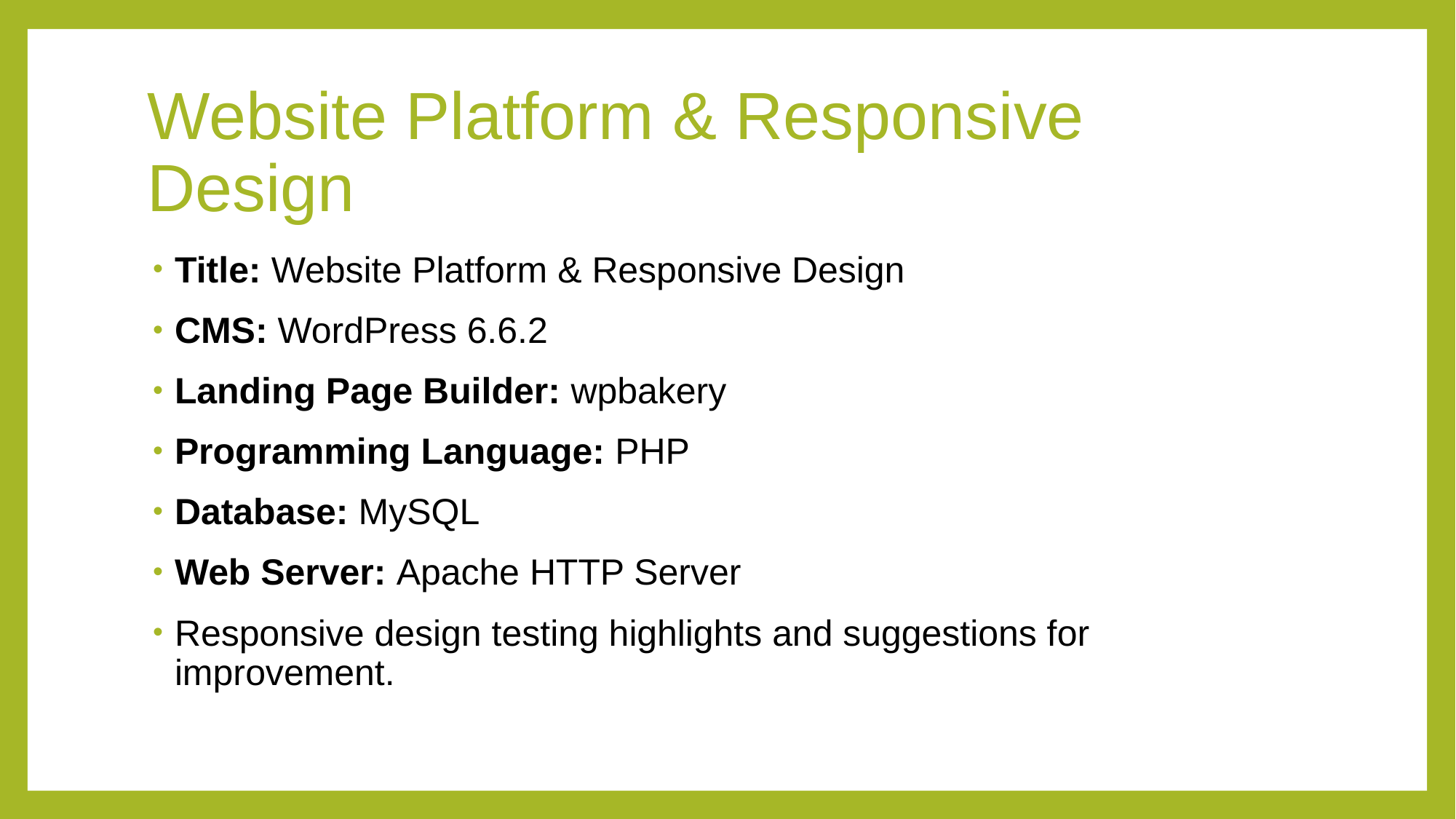

# Website Platform & Responsive Design
Title: Website Platform & Responsive Design
CMS: WordPress 6.6.2
Landing Page Builder: wpbakery
Programming Language: PHP
Database: MySQL
Web Server: Apache HTTP Server
Responsive design testing highlights and suggestions for improvement.